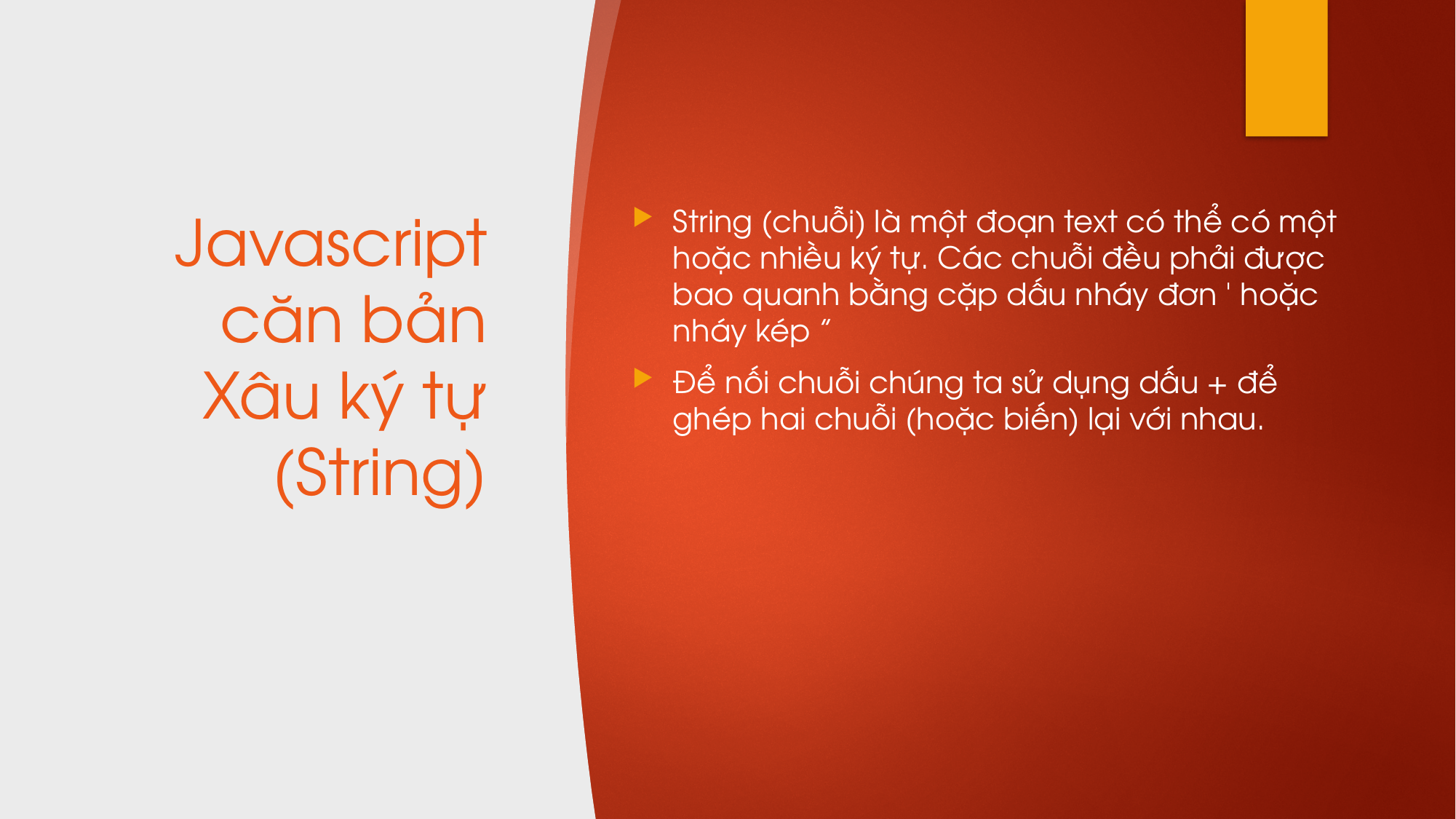

# Javascript căn bản Xâu ký tự (String)
String (chuỗi) là một đoạn text có thể có một hoặc nhiều ký tự. Các chuỗi đều phải được bao quanh bằng cặp dấu nháy đơn ' hoặc nháy kép ”
Để nối chuỗi chúng ta sử dụng dấu + để ghép hai chuỗi (hoặc biến) lại với nhau.